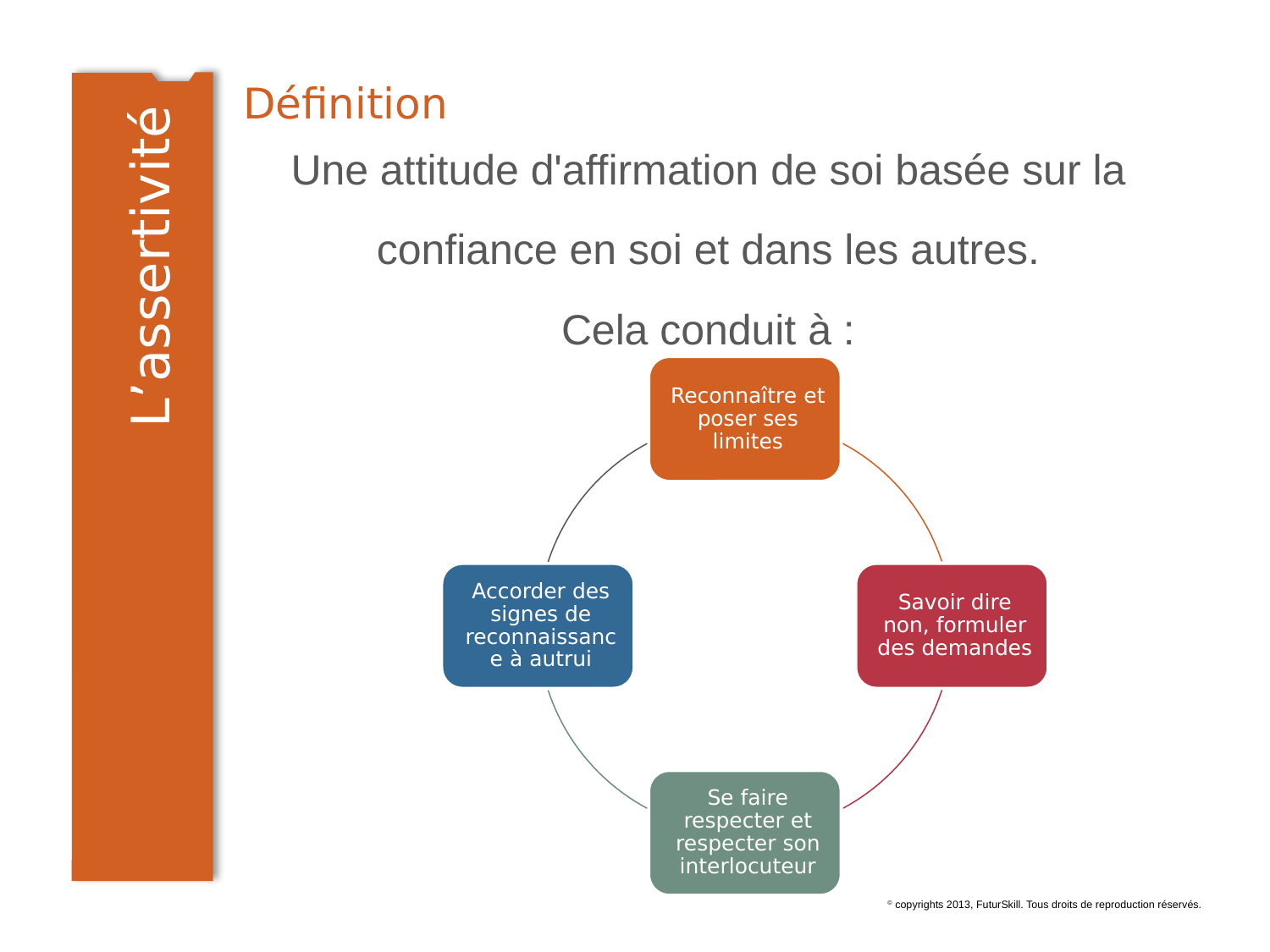

# Définition
L’assertivité
Une attitude d'affirmation de soi basée sur la
confiance en soi et dans les autres.
Cela conduit à :
Reconnaître et poser ses limites
Savoir dire non, formuler des demandes
Se faire respecter et respecter son interlocuteur
Accorder des signes de reconnaissance à autrui